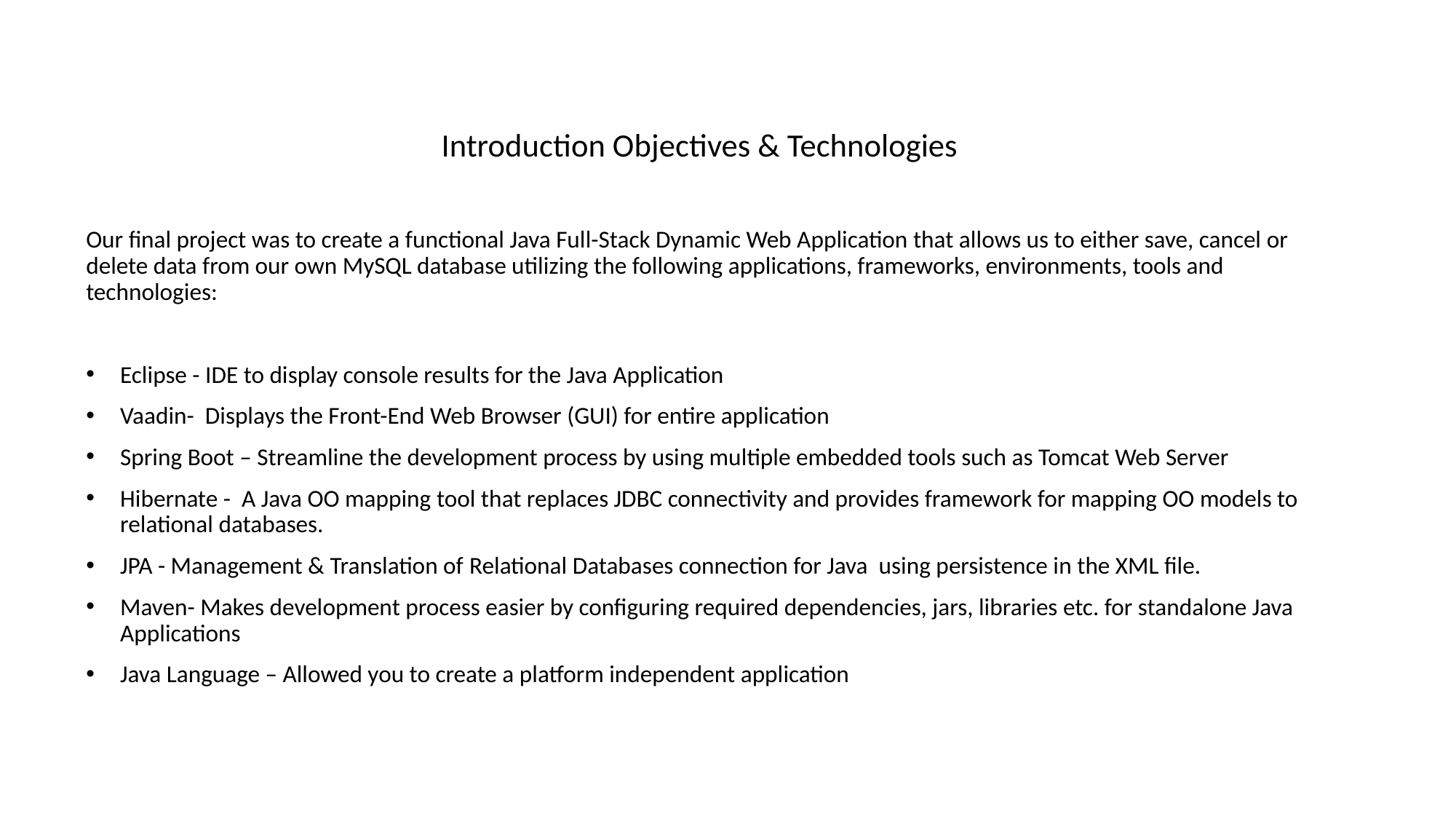

# Introduction Objectives & Technologies
Our final project was to create a functional Java Full-Stack Dynamic Web Application that allows us to either save, cancel or delete data from our own MySQL database utilizing the following applications, frameworks, environments, tools and technologies:

Eclipse - IDE to display console results for the Java Application
Vaadin-  Displays the Front-End Web Browser (GUI) for entire application
Spring Boot – Streamline the development process by using multiple embedded tools such as Tomcat Web Server
Hibernate -  A Java OO mapping tool that replaces JDBC connectivity and provides framework for mapping OO models to relational databases.
JPA - Management & Translation of Relational Databases connection for Java  using persistence in the XML file.
Maven- Makes development process easier by configuring required dependencies, jars, libraries etc. for standalone Java Applications
Java Language – Allowed you to create a platform independent application